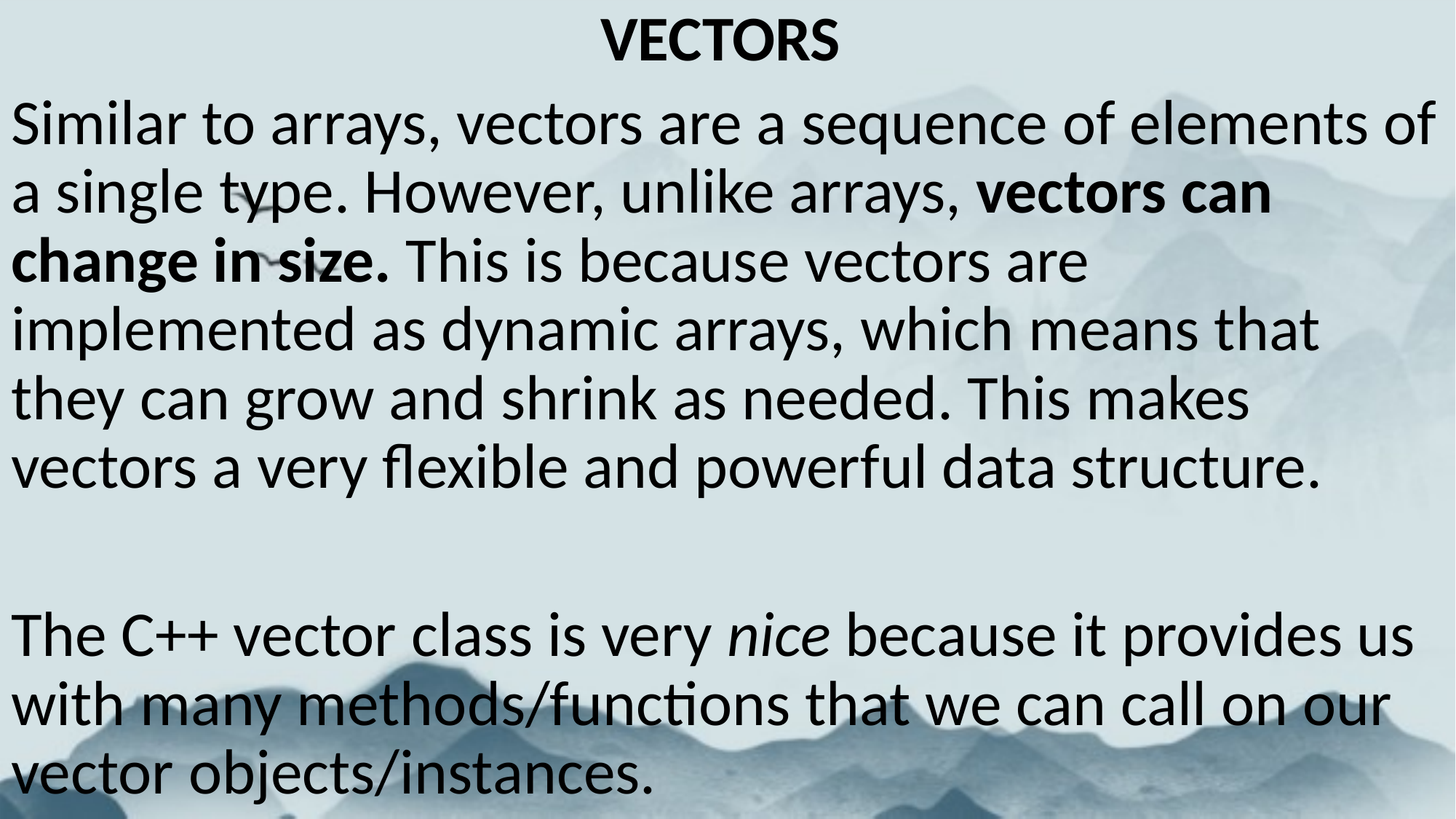

VECTORS
Similar to arrays, vectors are a sequence of elements of a single type. However, unlike arrays, vectors can change in size. This is because vectors are implemented as dynamic arrays, which means that they can grow and shrink as needed. This makes vectors a very flexible and powerful data structure.

The C++ vector class is very nice because it provides us with many methods/functions that we can call on our vector objects/instances.